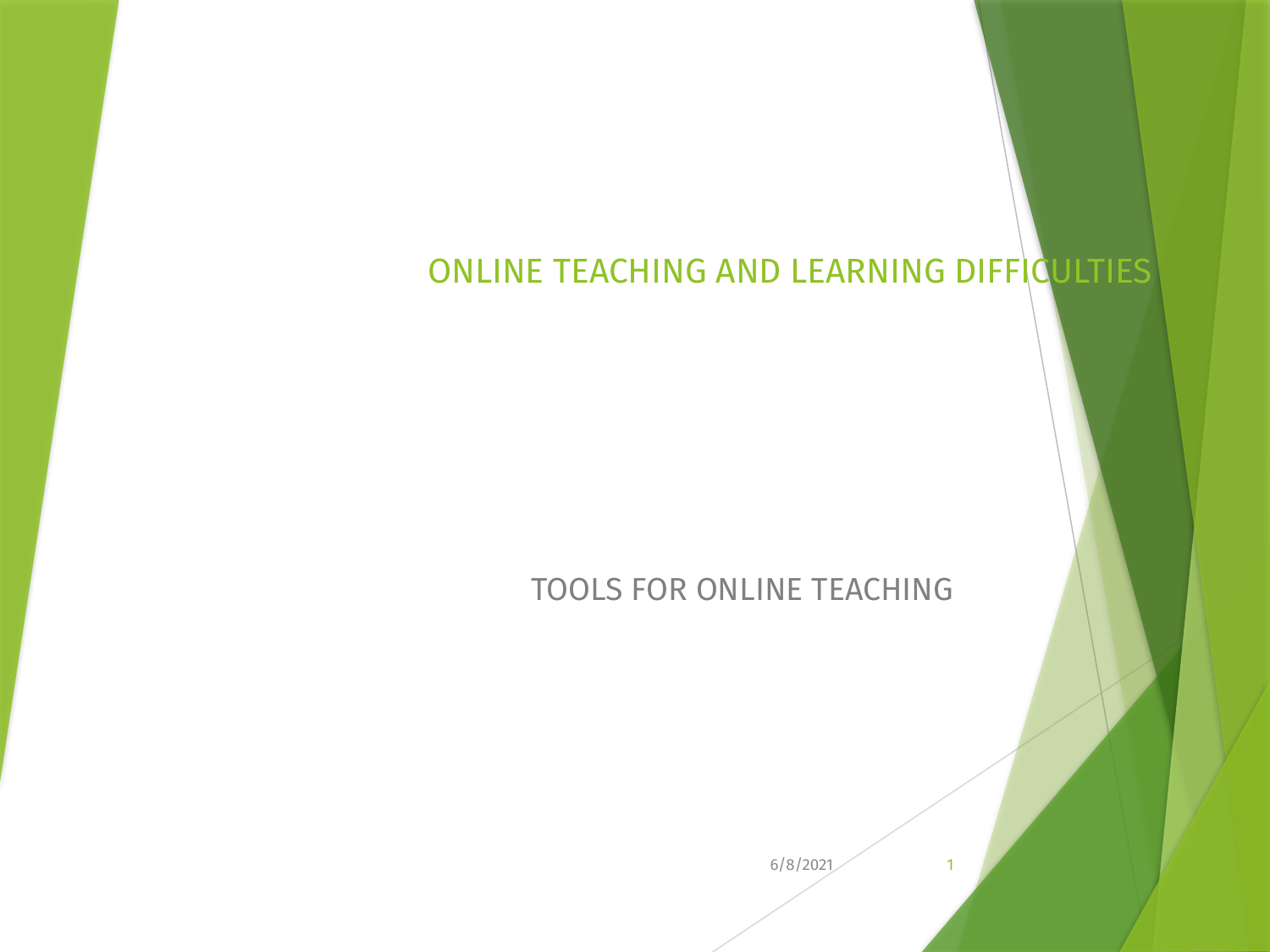

# ONLINE TEACHING AND LEARNING DIFFICULTIES
 TOOLS FOR ONLINE TEACHING
6/8/2021
1